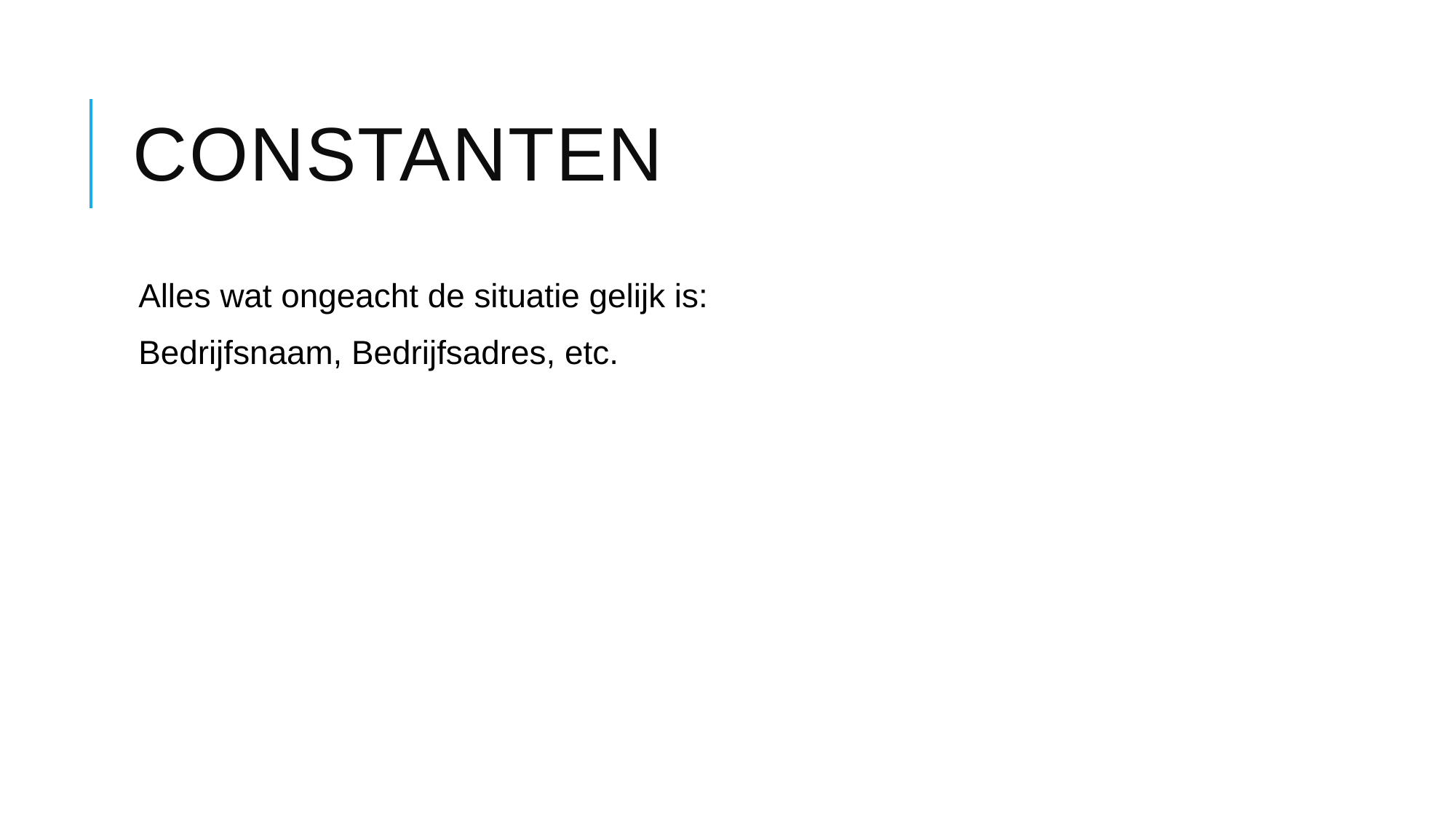

# constanten
Alles wat ongeacht de situatie gelijk is:
Bedrijfsnaam, Bedrijfsadres, etc.